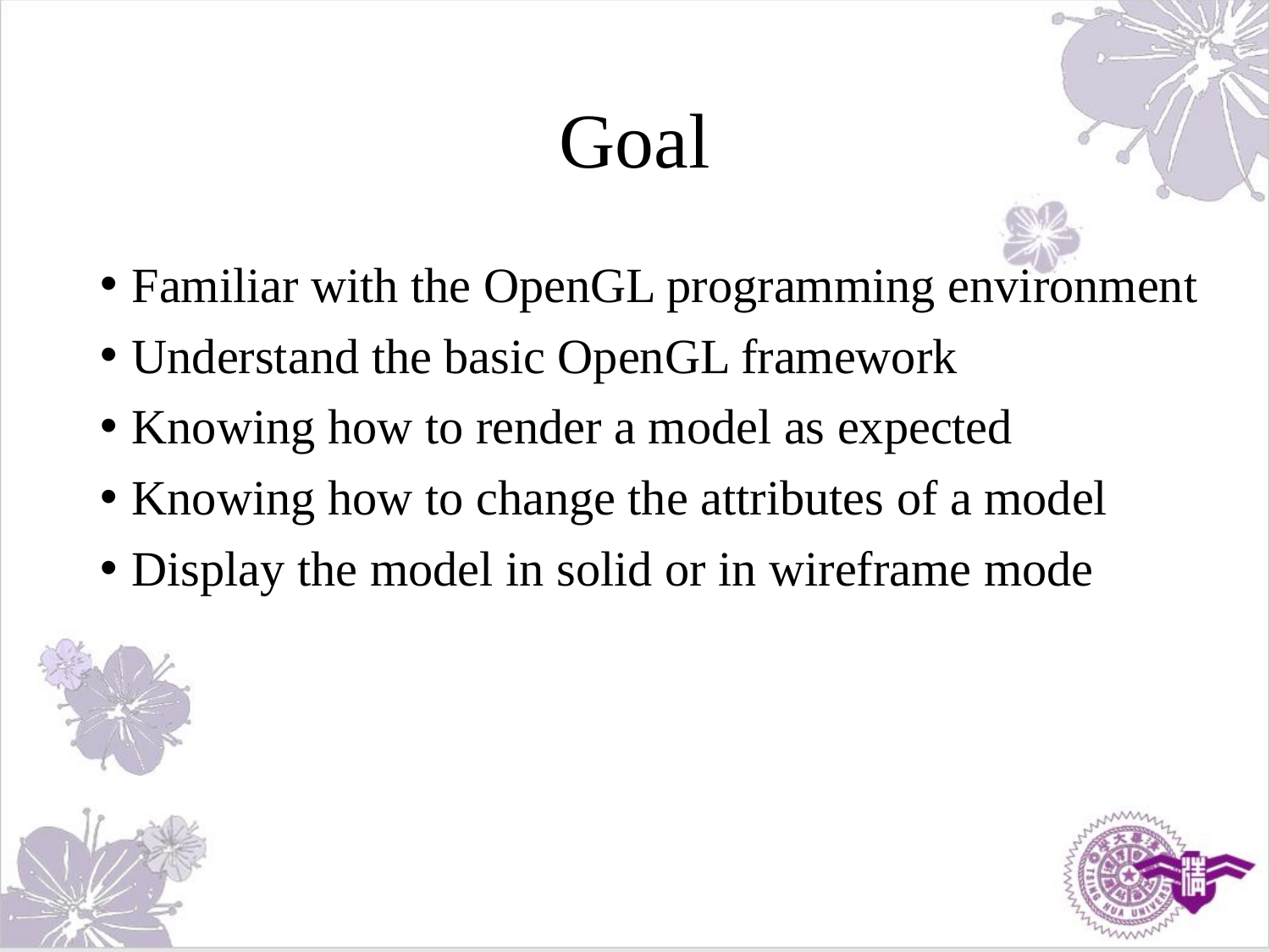

# Goal
Familiar with the OpenGL programming environment
Understand the basic OpenGL framework
Knowing how to render a model as expected
Knowing how to change the attributes of a model
Display the model in solid or in wireframe mode